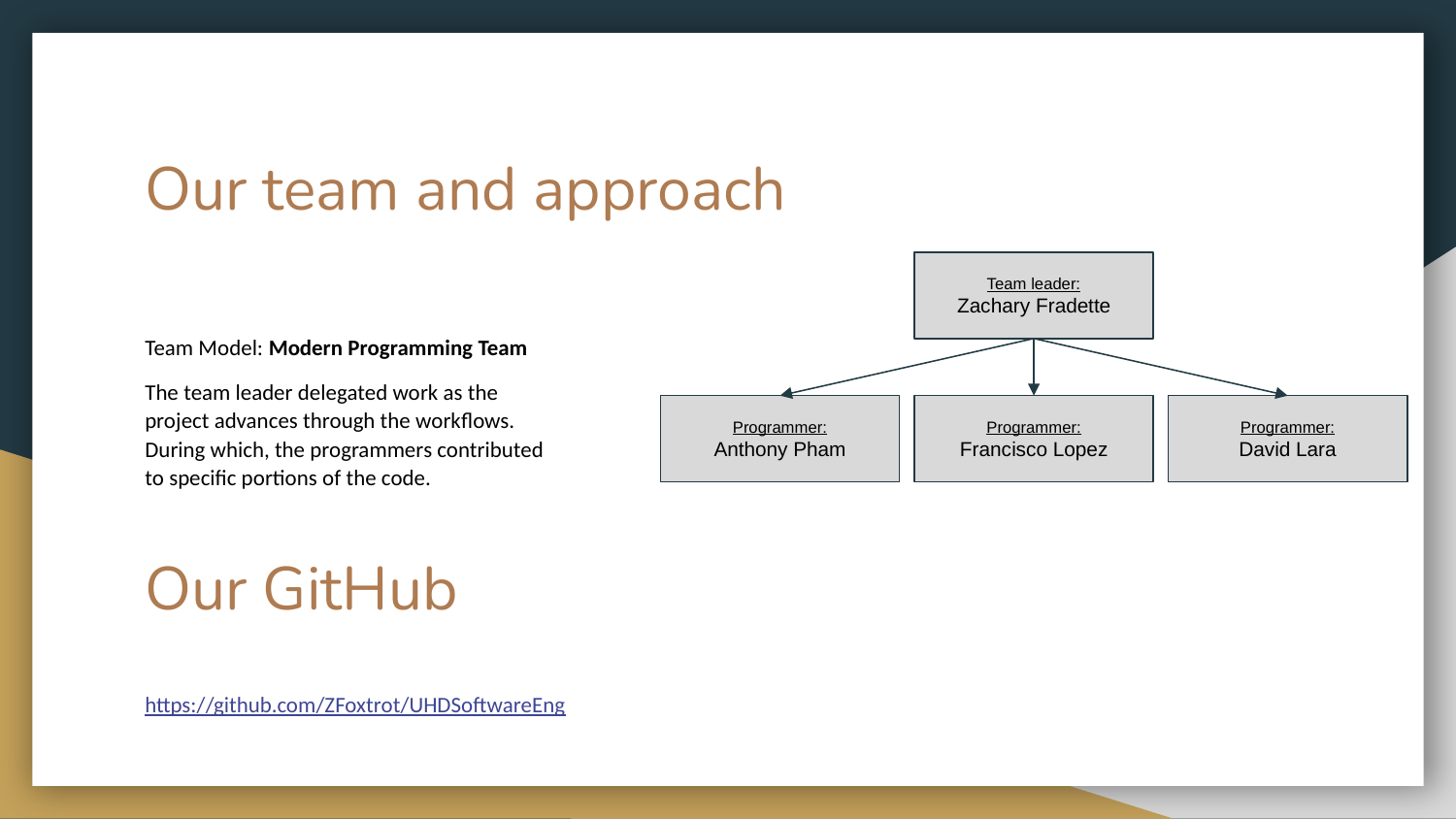

# Our team and approach
Team leader:
Zachary Fradette
Team Model: Modern Programming Team
The team leader delegated work as the project advances through the workflows. During which, the programmers contributed to specific portions of the code.
Programmer:
Anthony Pham
Programmer:
Francisco Lopez
Programmer:
David Lara
Our GitHub
https://github.com/ZFoxtrot/UHDSoftwareEng

https://github.com/ZFoxtrot/UHDSoftwareEng